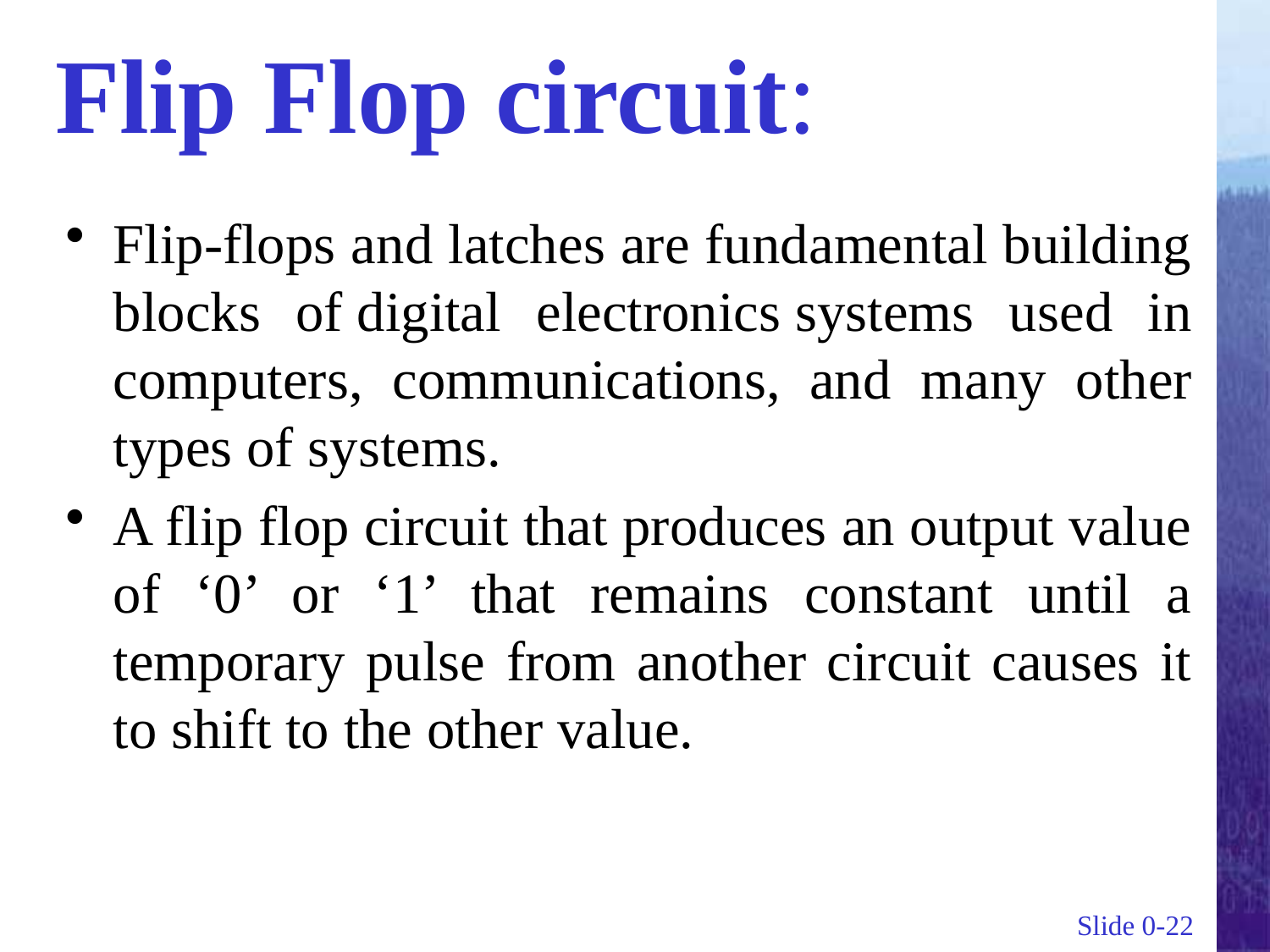

# Flip Flop circuit:
Flip-flops and latches are fundamental building blocks of digital electronics systems used in computers, communications, and many other types of systems.
A flip flop circuit that produces an output value of ‘0’ or ‘1’ that remains constant until a temporary pulse from another circuit causes it to shift to the other value.